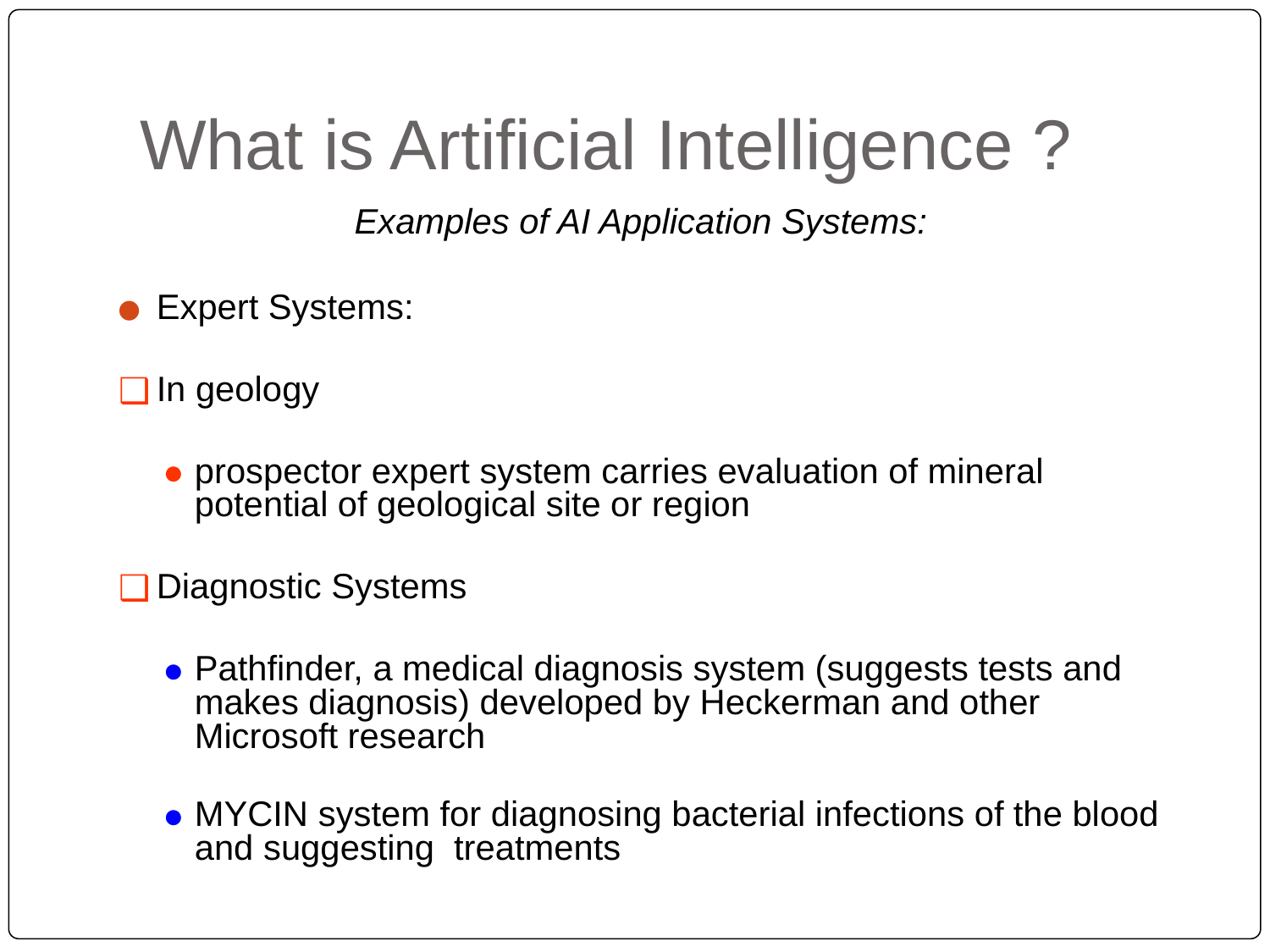

# What is Artificial Intelligence ?
Examples of AI Application Systems:

Expert Systems:

In geology

prospector expert system carries evaluation of mineral potential of geological site or region

Diagnostic Systems

Pathfinder, a medical diagnosis system (suggests tests and makes diagnosis) developed by Heckerman and other Microsoft research

MYCIN system for diagnosing bacterial infections of the blood and suggesting  treatments
18